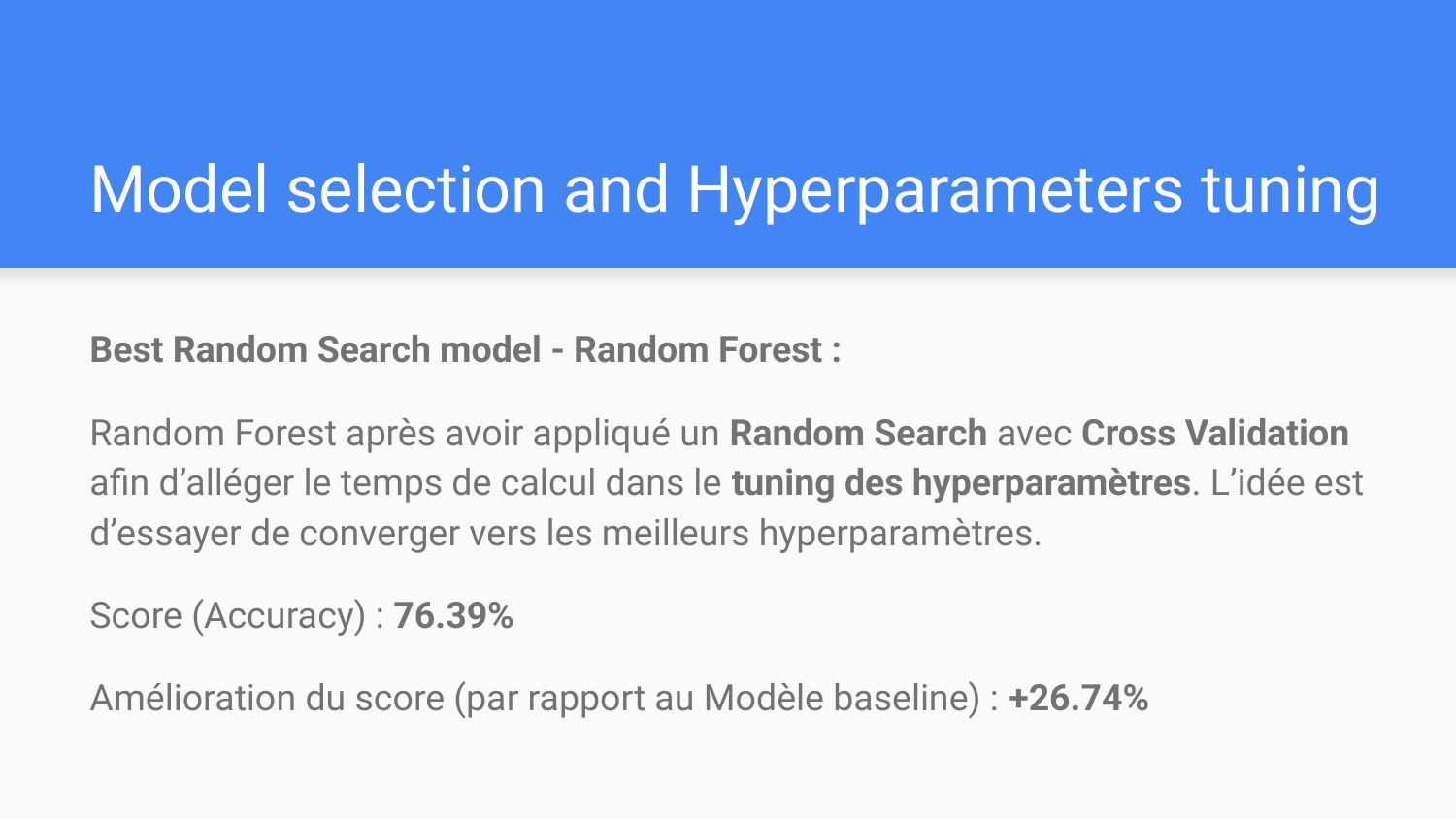

# Model selection and Hyperparameters tuning
Best Random Search model - Random Forest :
Random Forest après avoir appliqué un Random Search avec Cross Validation afin d’alléger le temps de calcul dans le tuning des hyperparamètres. L’idée est d’essayer de converger vers les meilleurs hyperparamètres.
Score (Accuracy) : 76.39%
Amélioration du score (par rapport au Modèle baseline) : +26.74%